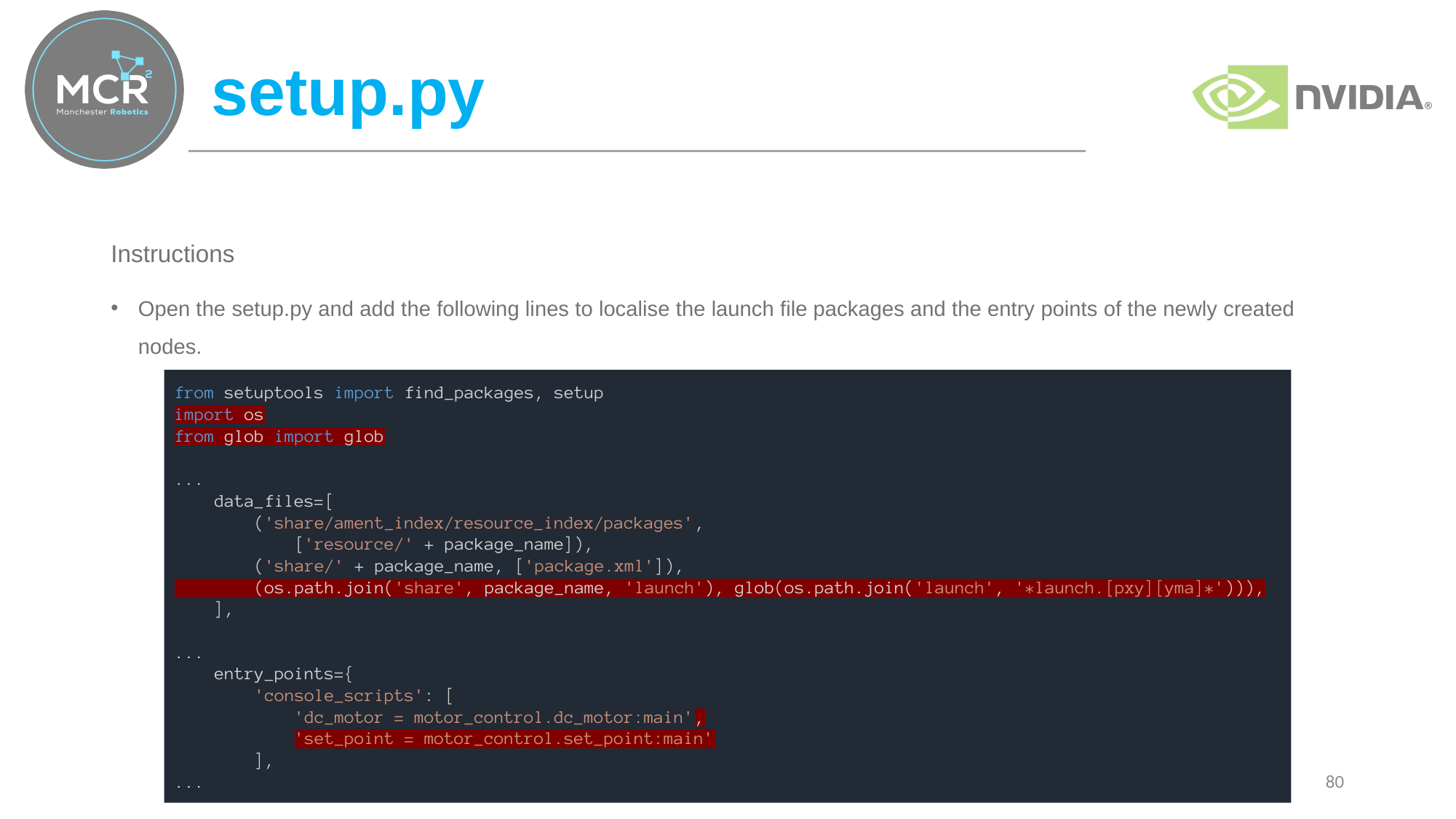

# setup.py
Instructions
Open the setup.py and add the following lines to localise the launch file packages and the entry points of the newly created nodes.

from setuptools import find_packages, setup
import os
from glob import glob

...
    data_files=[
        ('share/ament_index/resource_index/packages',
            ['resource/' + package_name]),
        ('share/' + package_name, ['package.xml']),
        (os.path.join('share', package_name, 'launch'), glob(os.path.join('launch', '*launch.[pxy][yma]*'))),
    ],

...
    entry_points={
        'console_scripts': [
            'dc_motor = motor_control.dc_motor:main',
            'set_point = motor_control.set_point:main'
        ],
...
80